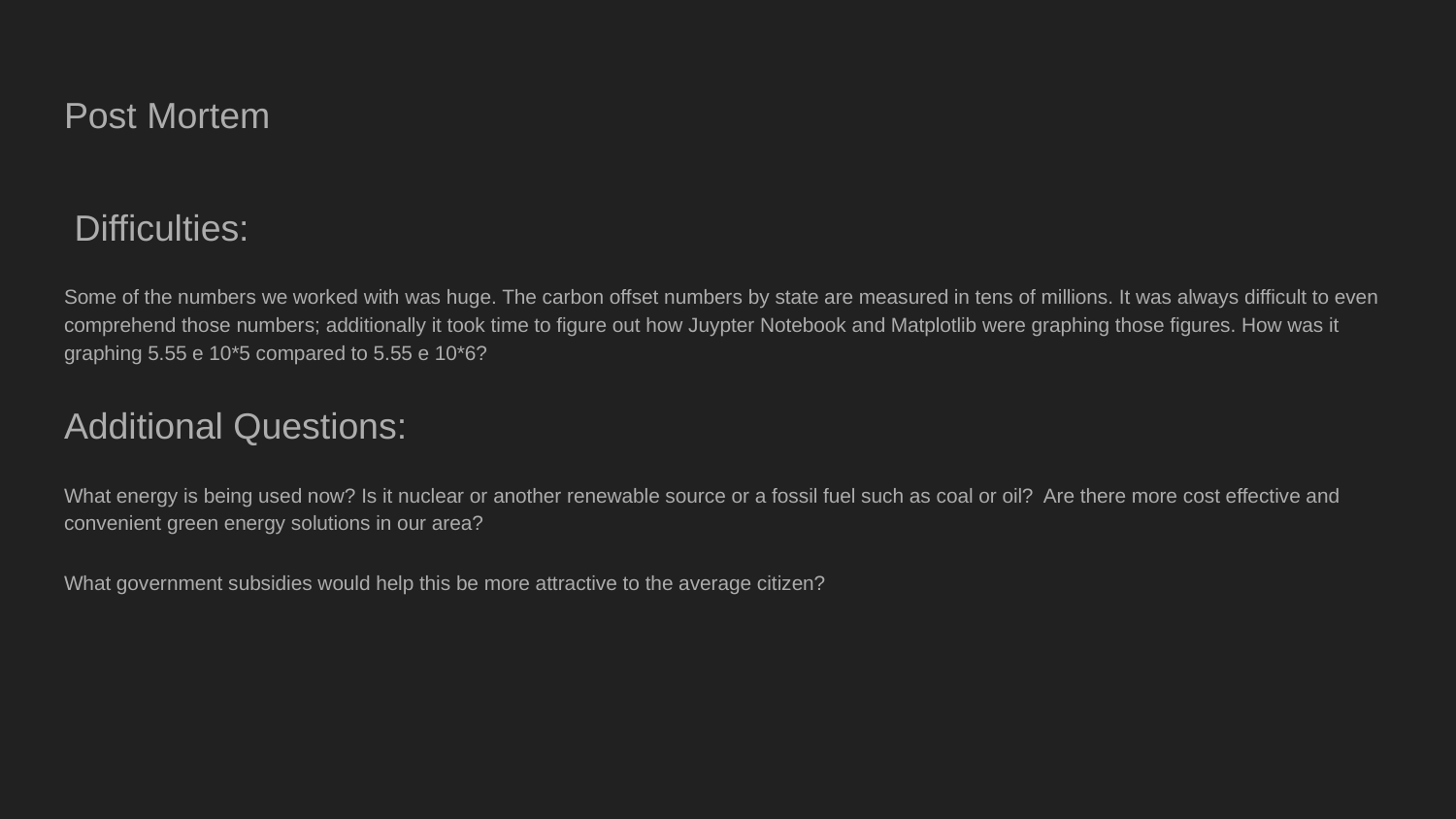

# Post Mortem

 Difficulties:
Some of the numbers we worked with was huge. The carbon offset numbers by state are measured in tens of millions. It was always difficult to even comprehend those numbers; additionally it took time to figure out how Juypter Notebook and Matplotlib were graphing those figures. How was it graphing 5.55 e 10*5 compared to 5.55 e 10*6?
Additional Questions:
What energy is being used now? Is it nuclear or another renewable source or a fossil fuel such as coal or oil?  Are there more cost effective and convenient green energy solutions in our area?
What government subsidies would help this be more attractive to the average citizen?